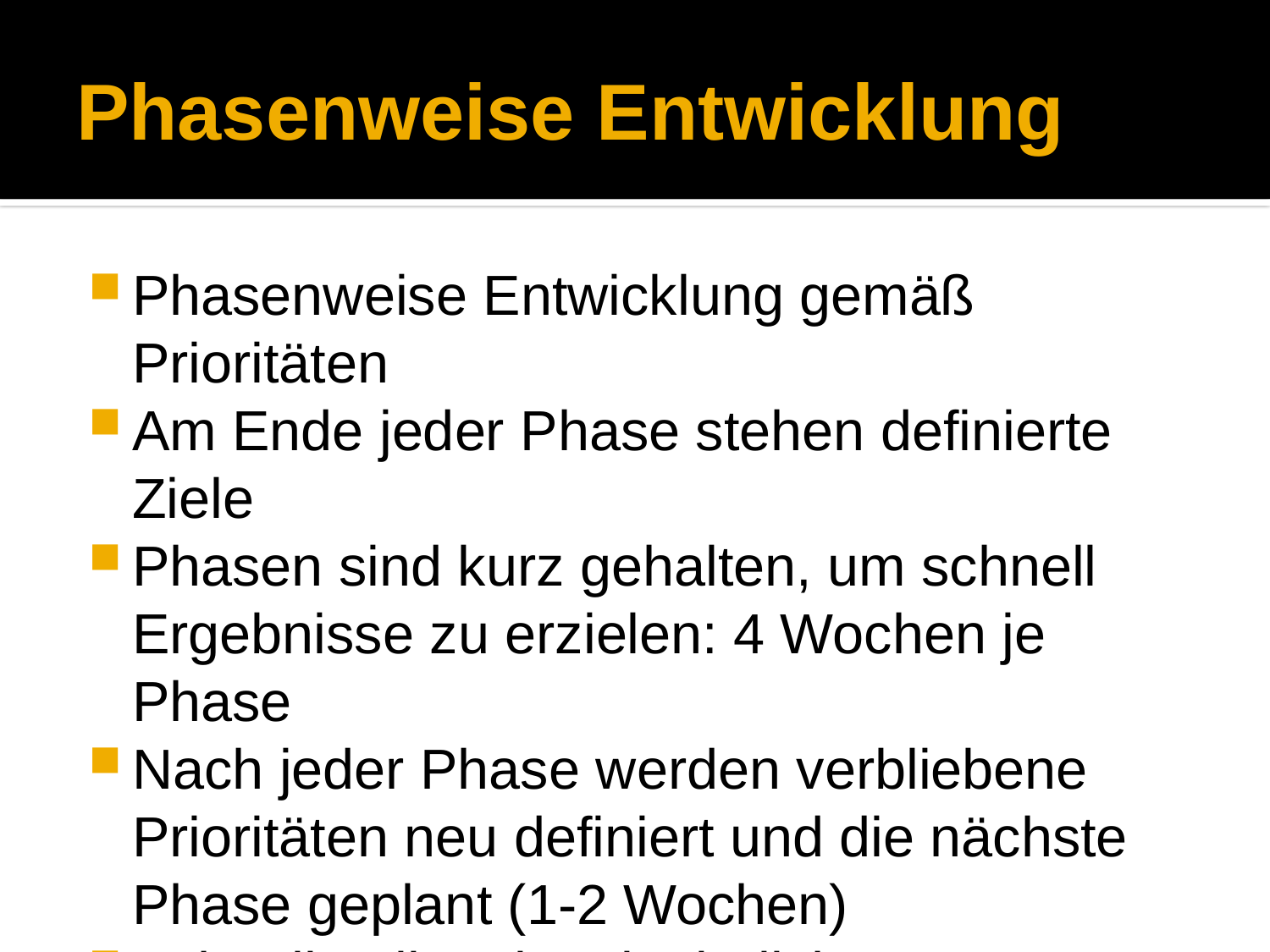

# Phasenweise Entwicklung
Phasenweise Entwicklung gemäß Prioritäten
Am Ende jeder Phase stehen definierte Ziele
Phasen sind kurz gehalten, um schnell Ergebnisse zu erzielen: 4 Wochen je Phase
Nach jeder Phase werden verbliebene Prioritäten neu definiert und die nächste Phase geplant (1-2 Wochen)
Schnell online, kontinuierliche Verbesserung